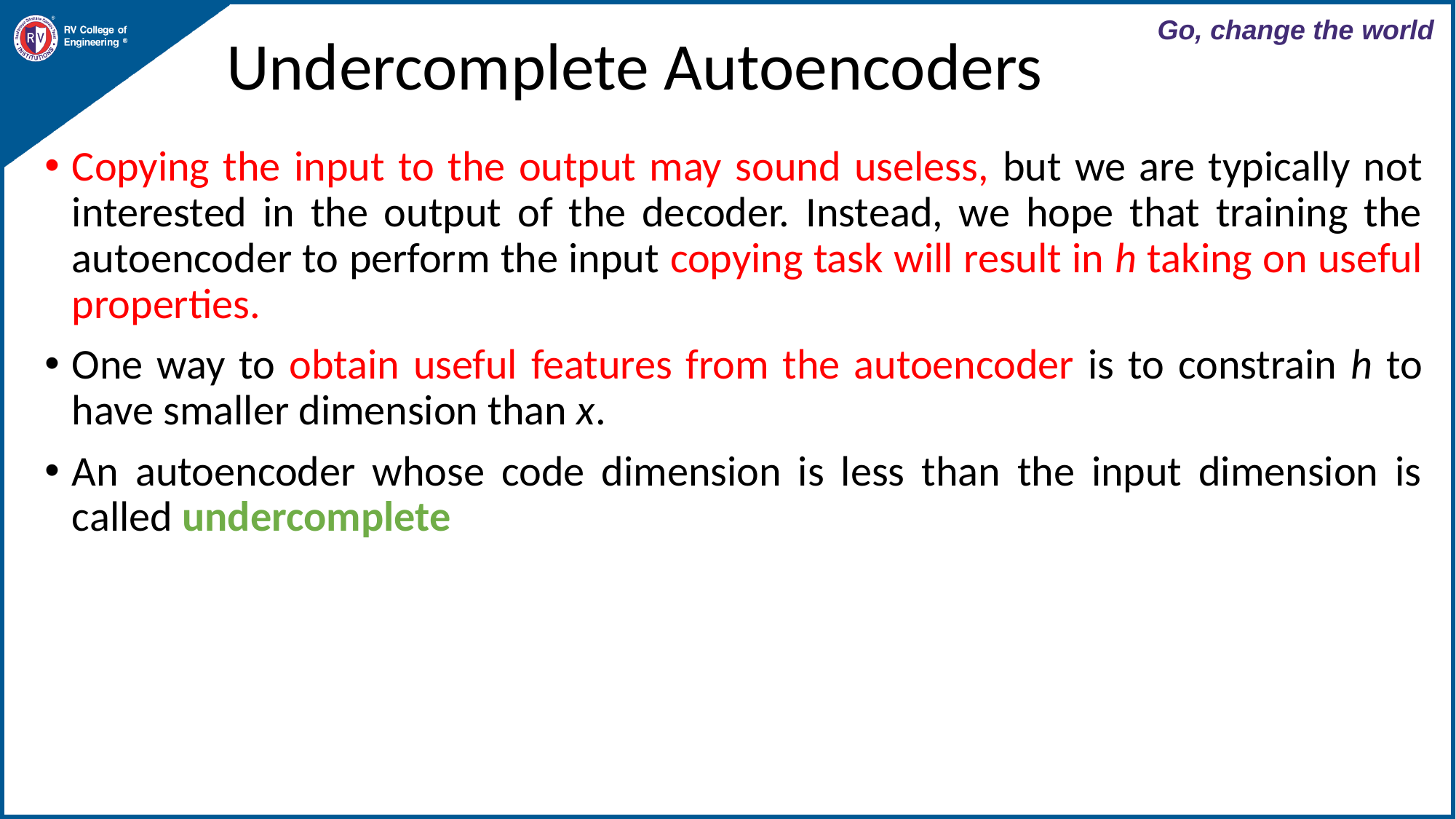

# Undercomplete Autoencoders
Copying the input to the output may sound useless, but we are typically not interested in the output of the decoder. Instead, we hope that training the autoencoder to perform the input copying task will result in h taking on useful properties.
One way to obtain useful features from the autoencoder is to constrain h to have smaller dimension than x.
An autoencoder whose code dimension is less than the input dimension is called undercomplete